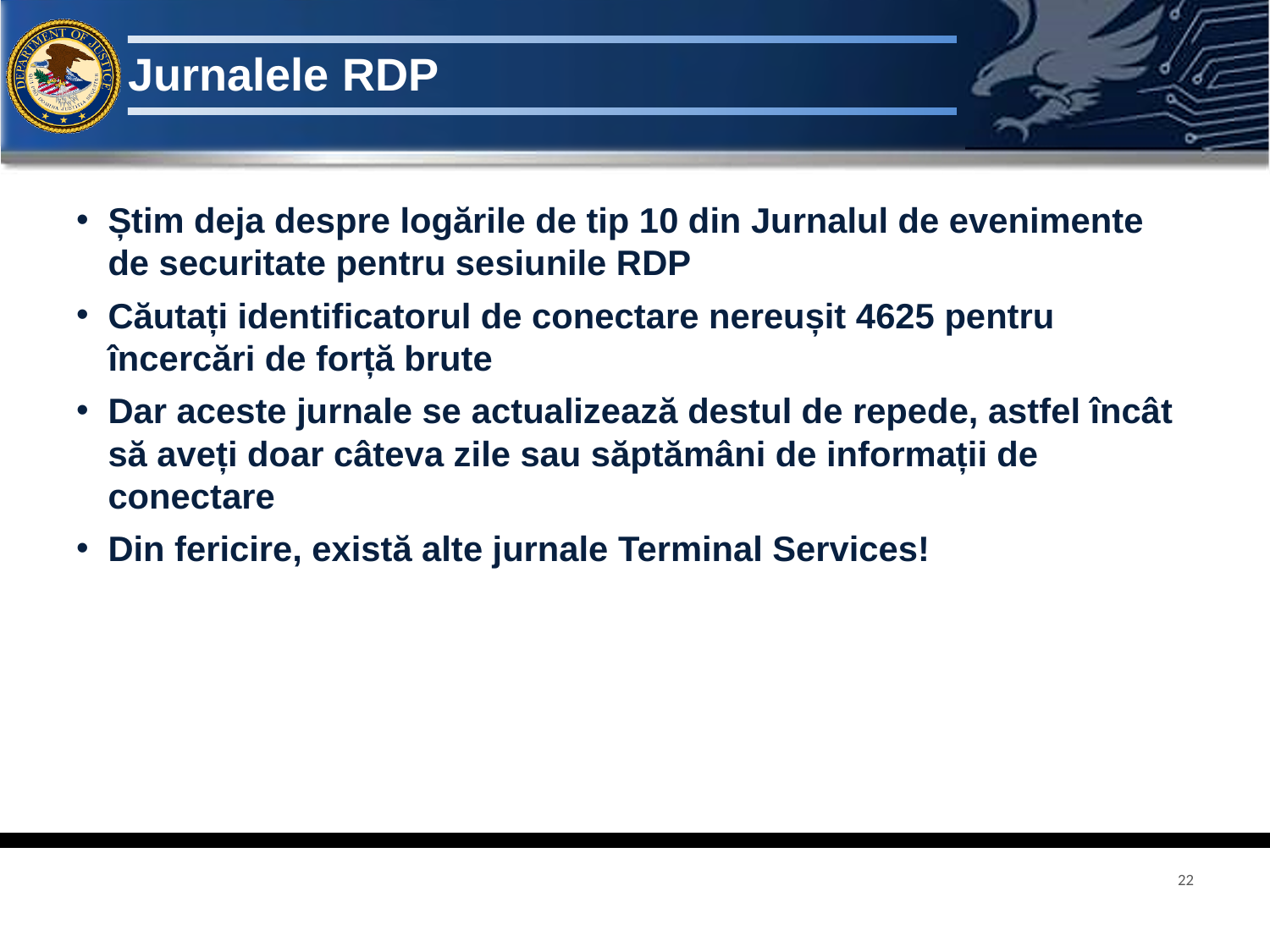

# Jurnalele RDP
Știm deja despre logările de tip 10 din Jurnalul de evenimente de securitate pentru sesiunile RDP
Căutați identificatorul de conectare nereușit 4625 pentru încercări de forță brute
Dar aceste jurnale se actualizează destul de repede, astfel încât să aveți doar câteva zile sau săptămâni de informații de conectare
Din fericire, există alte jurnale Terminal Services!
22